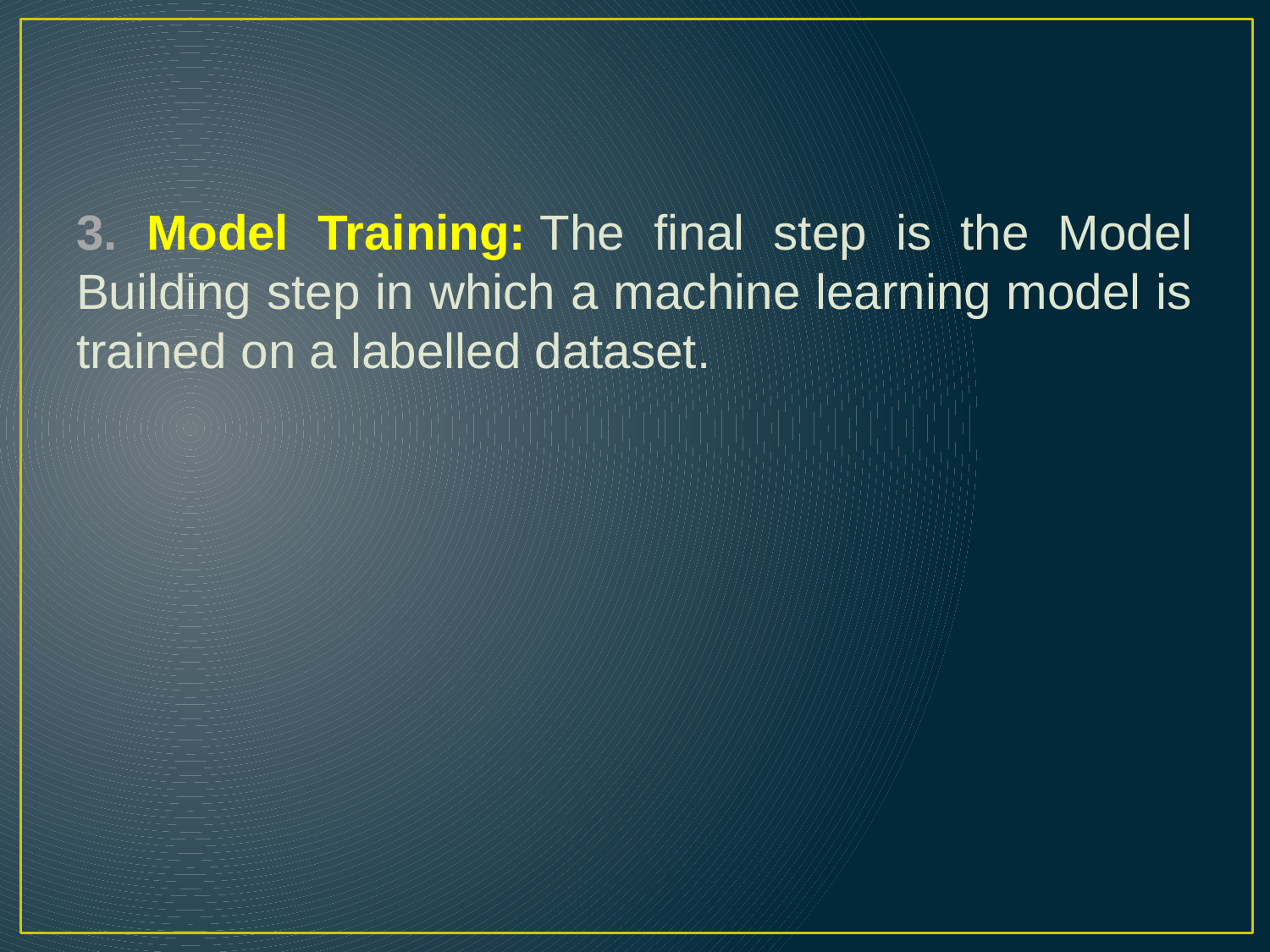

3. Model Training: The final step is the Model Building step in which a machine learning model is trained on a labelled dataset.